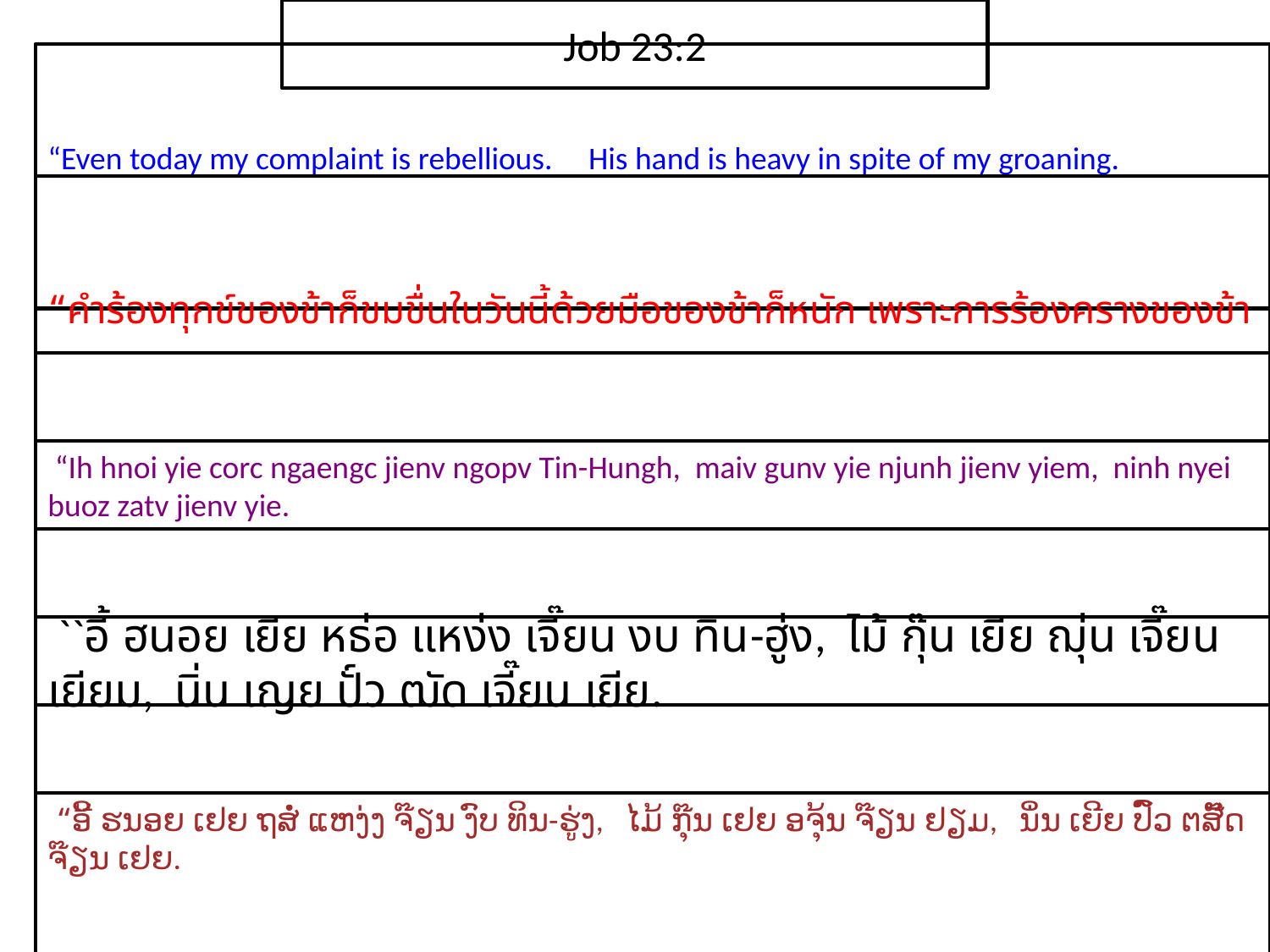

Job 23:2
“Even today my complaint is rebellious.     His hand is heavy in spite of my groaning.
“คำ​ร้อง​ทุกข์​ของ​ข้า​ก็​ขม​ขื่น​ใน​วันนี้​ด้วยมือ​ของ​ข้า​ก็​หนัก เพราะ​การ​ร้อง​คราง​ของ​ข้า
 “Ih hnoi yie corc ngaengc jienv ngopv Tin-Hungh,  maiv gunv yie njunh jienv yiem,  ninh nyei buoz zatv jienv yie.
 ``อี้ ฮนอย เยีย หธ่อ แหง่ง เจี๊ยน งบ ทิน-ฮู่ง,  ไม้ กุ๊น เยีย ฌุ่น เจี๊ยน เยียม,  นิ่น เญย ปั์ว ฒัด เจี๊ยน เยีย.
 “ອີ້ ຮນອຍ ເຢຍ ຖສໍ່ ແຫງ່ງ ຈ໊ຽນ ງົບ ທິນ-ຮູ່ງ,   ໄມ້ ກຸ໊ນ ເຢຍ ອຈຸ້ນ ຈ໊ຽນ ຢຽມ,   ນິ່ນ ເຍີຍ ປົ໌ວ ຕສັ໊ດ ຈ໊ຽນ ເຢຍ.